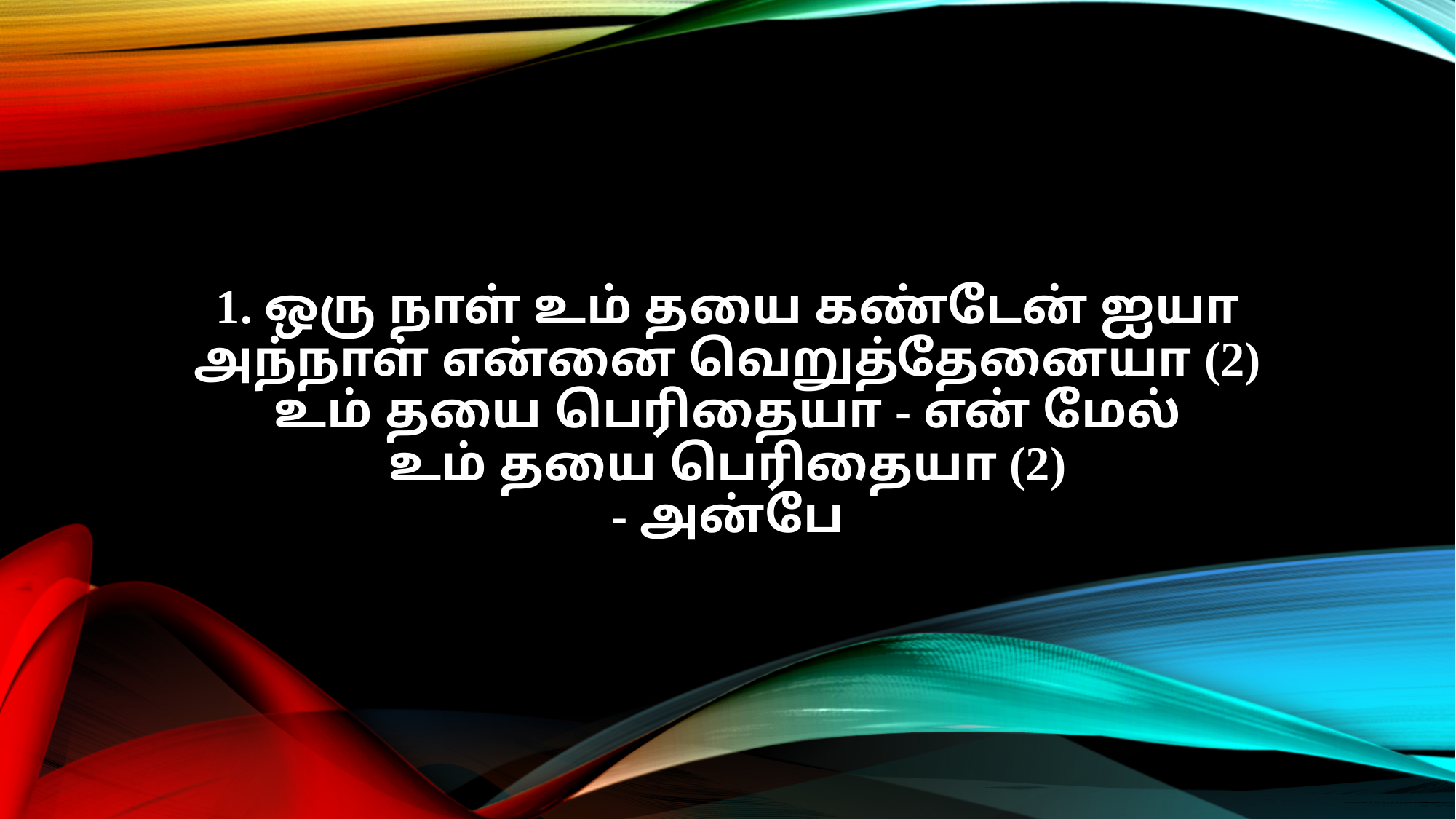

1. ஒரு நாள் உம் தயை கண்டேன் ஐயா
அந்நாள் என்னை வெறுத்தேனையா (2)
உம் தயை பெரிதையா - என் மேல்
உம் தயை பெரிதையா (2)
- அன்பே